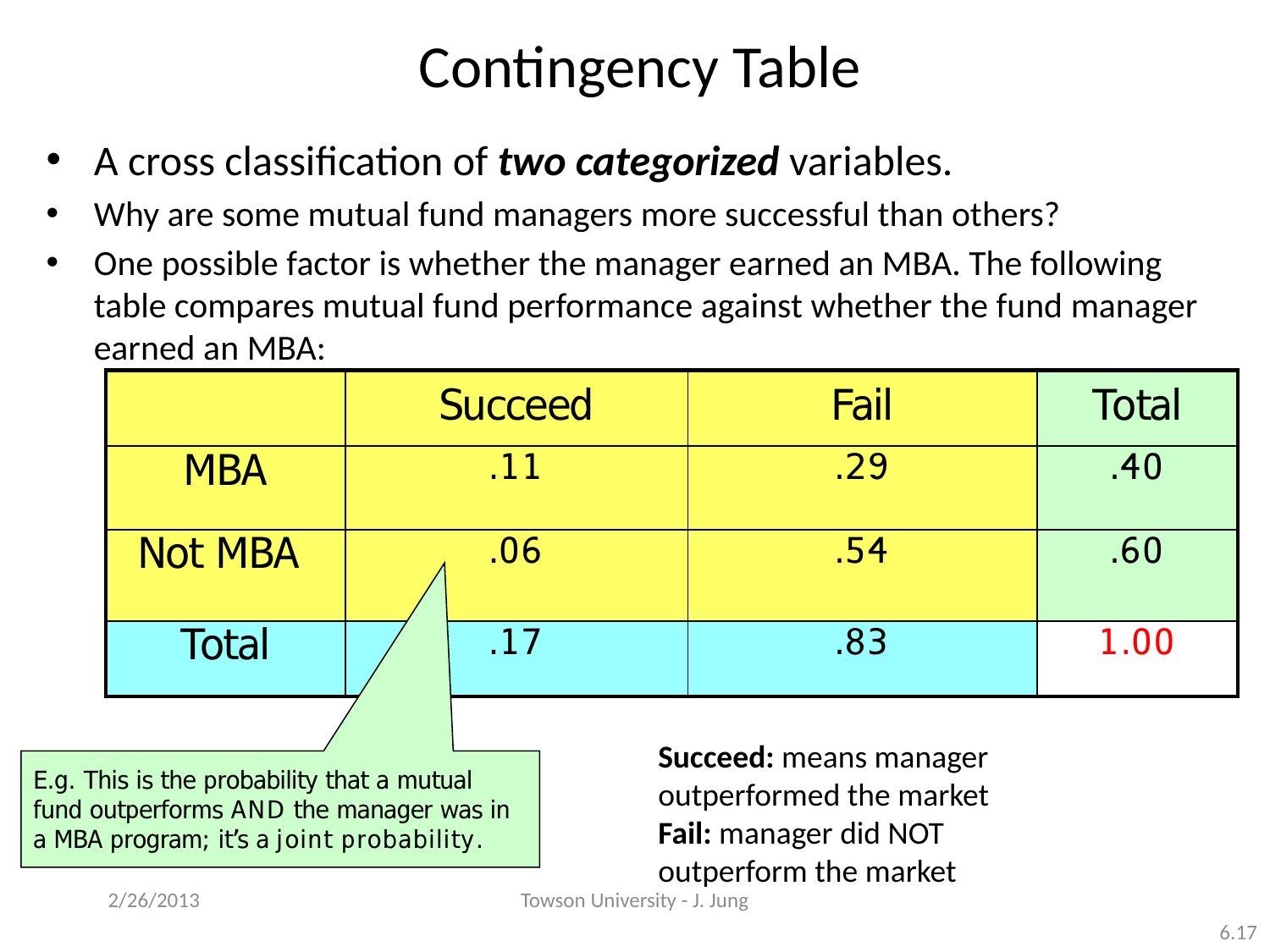

# Contingency Table
A cross classification of two categorized variables.
Why are some mutual fund managers more successful than others?
One possible factor is whether the manager earned an MBA. The following table compares mutual fund performance against whether the fund manager earned an MBA:
|  | Succeed | Fail | Total |
| --- | --- | --- | --- |
| MBA | .11 | .29 | .40 |
| Not MBA | .06 | .54 | .60 |
| Total | .17 | .83 | 1.00 |
Succeed: means manager outperformed the market
Fail: manager did NOT outperform the market
E.g. This is the probability that a mutual fund outperforms AND the manager was in a MBA program; it’s a joint probability.
2/26/2013
Towson University - J. Jung
6.17